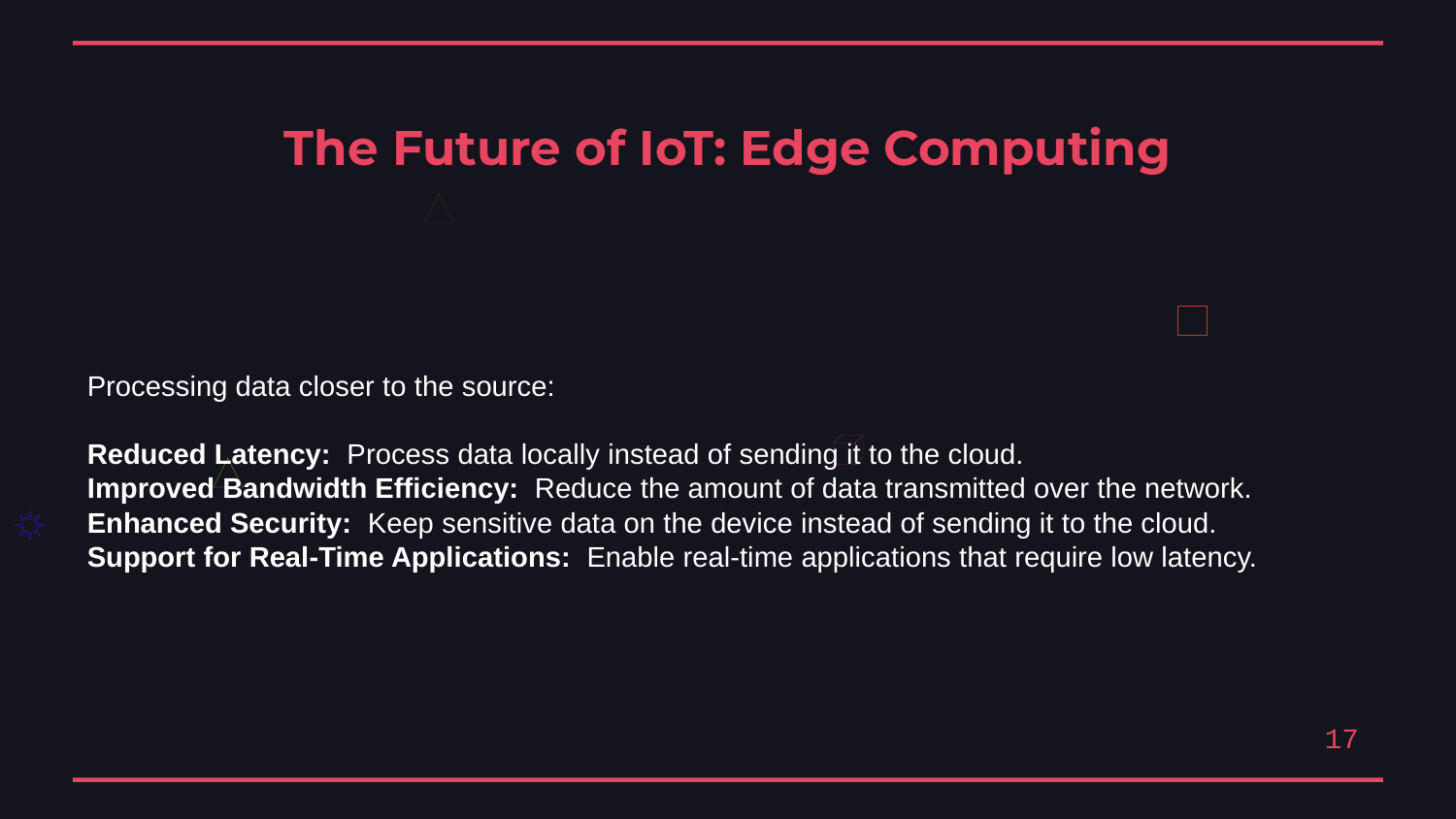

The Future of IoT: Edge Computing

Processing data closer to the source:

Reduced Latency:  Process data locally instead of sending it to the cloud.
Improved Bandwidth Efficiency:  Reduce the amount of data transmitted over the network.
Enhanced Security:  Keep sensitive data on the device instead of sending it to the cloud.
Support for Real-Time Applications:  Enable real-time applications that require low latency.

17